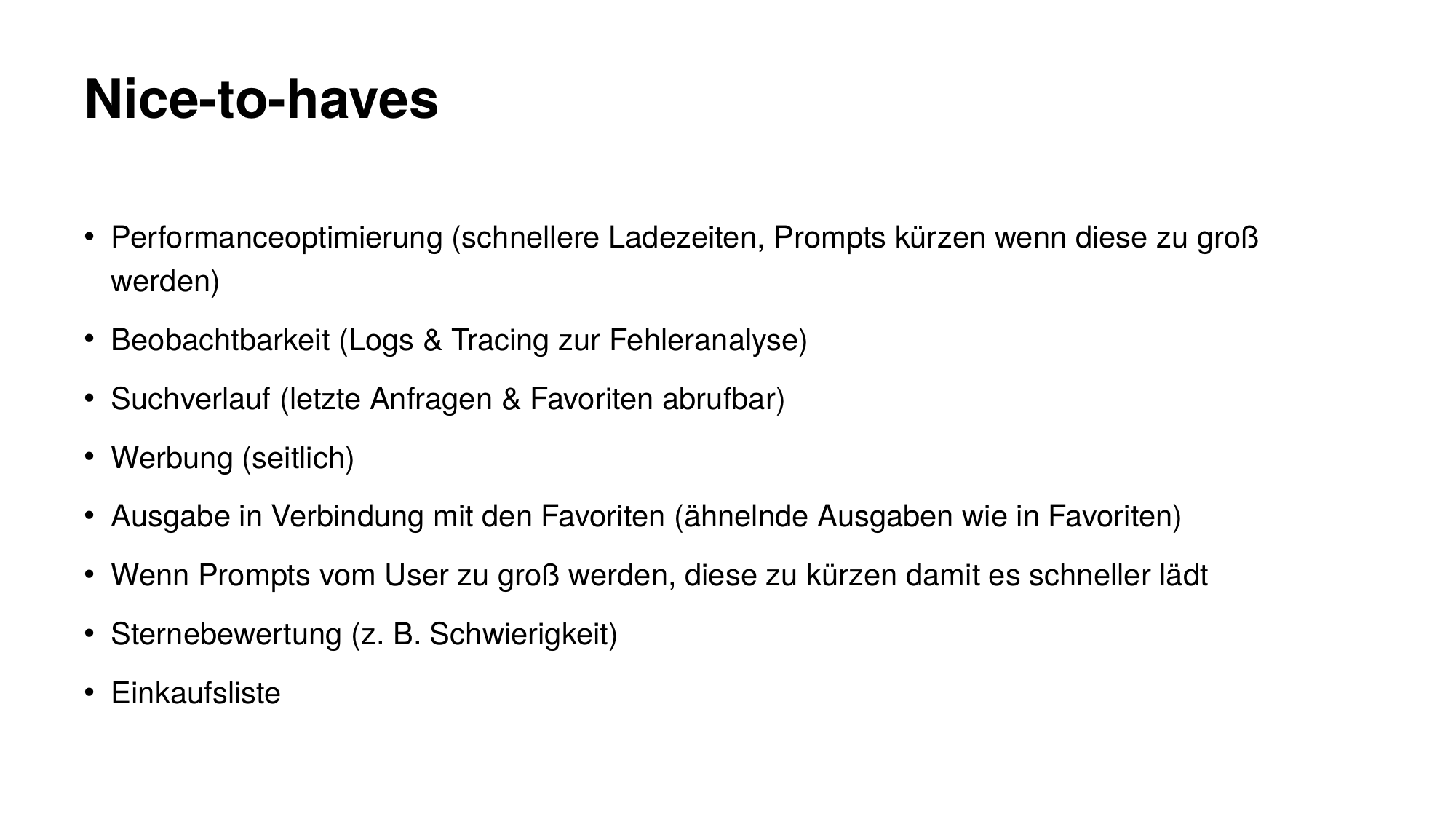

# Nice-to-haves
Performanceoptimierung (schnellere Ladezeiten, Prompts kürzen wenn diese zu groß werden)
Beobachtbarkeit (Logs & Tracing zur Fehleranalyse)
Suchverlauf (letzte Anfragen & Favoriten abrufbar)
Werbung (seitlich)
Ausgabe in Verbindung mit den Favoriten (ähnelnde Ausgaben wie in Favoriten)
Wenn Prompts vom User zu groß werden, diese zu kürzen damit es schneller lädt
Sternebewertung (z. B. Schwierigkeit)
Einkaufsliste